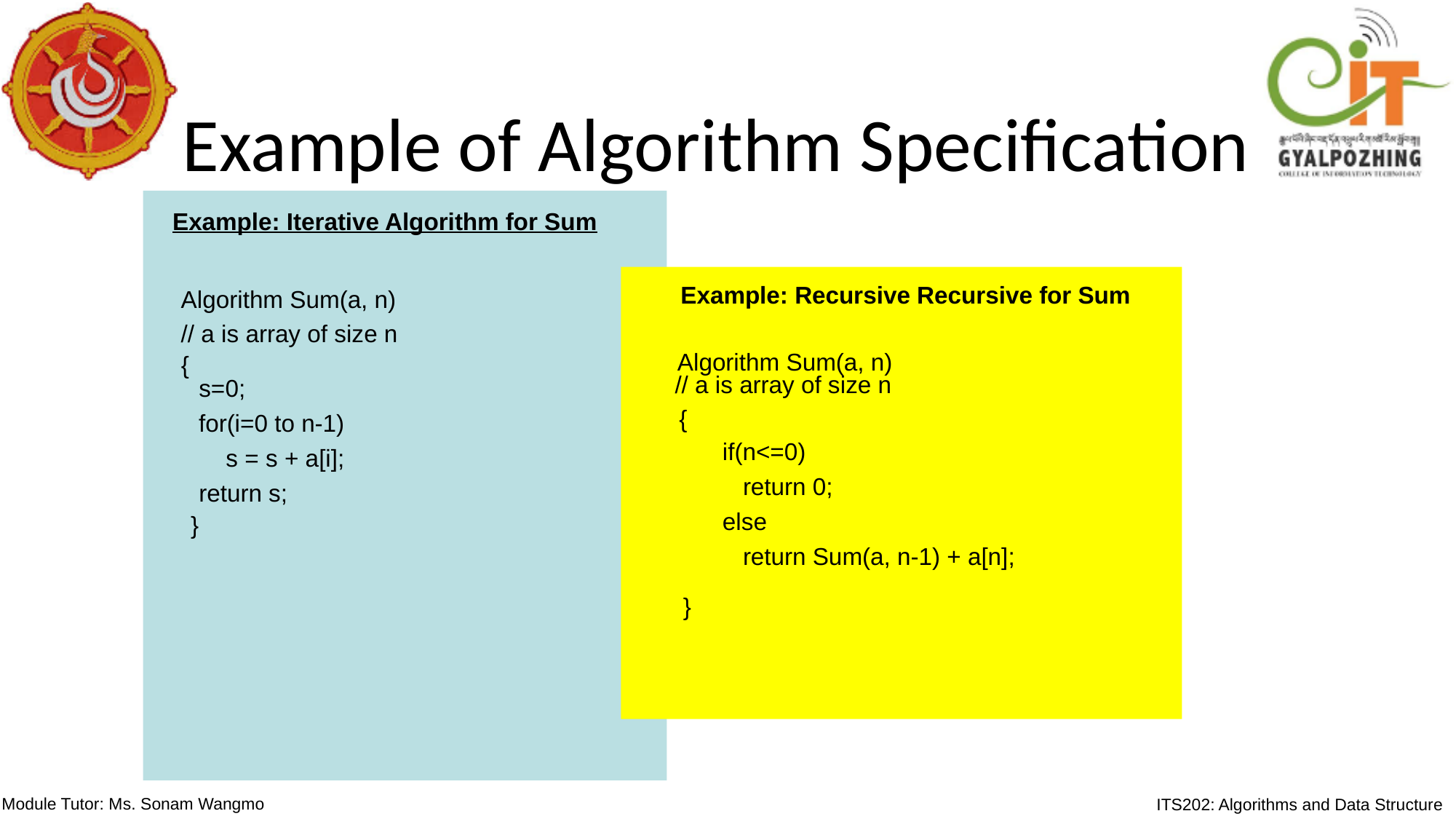

# Example of Algorithm Specification

Example: Iterative Algorithm for Sum

Algorithm Sum(a, n)
// a is array of size n
Example: Recursive Recursive for Sum
Algorithm Sum(a, n)
{
s=0;
for(i=0 to n-1)  s = s + a[i];
return s;
// a is array of size n
{
if(n<=0)  return 0;
else
return Sum(a, n-1) + a[n];
}
}